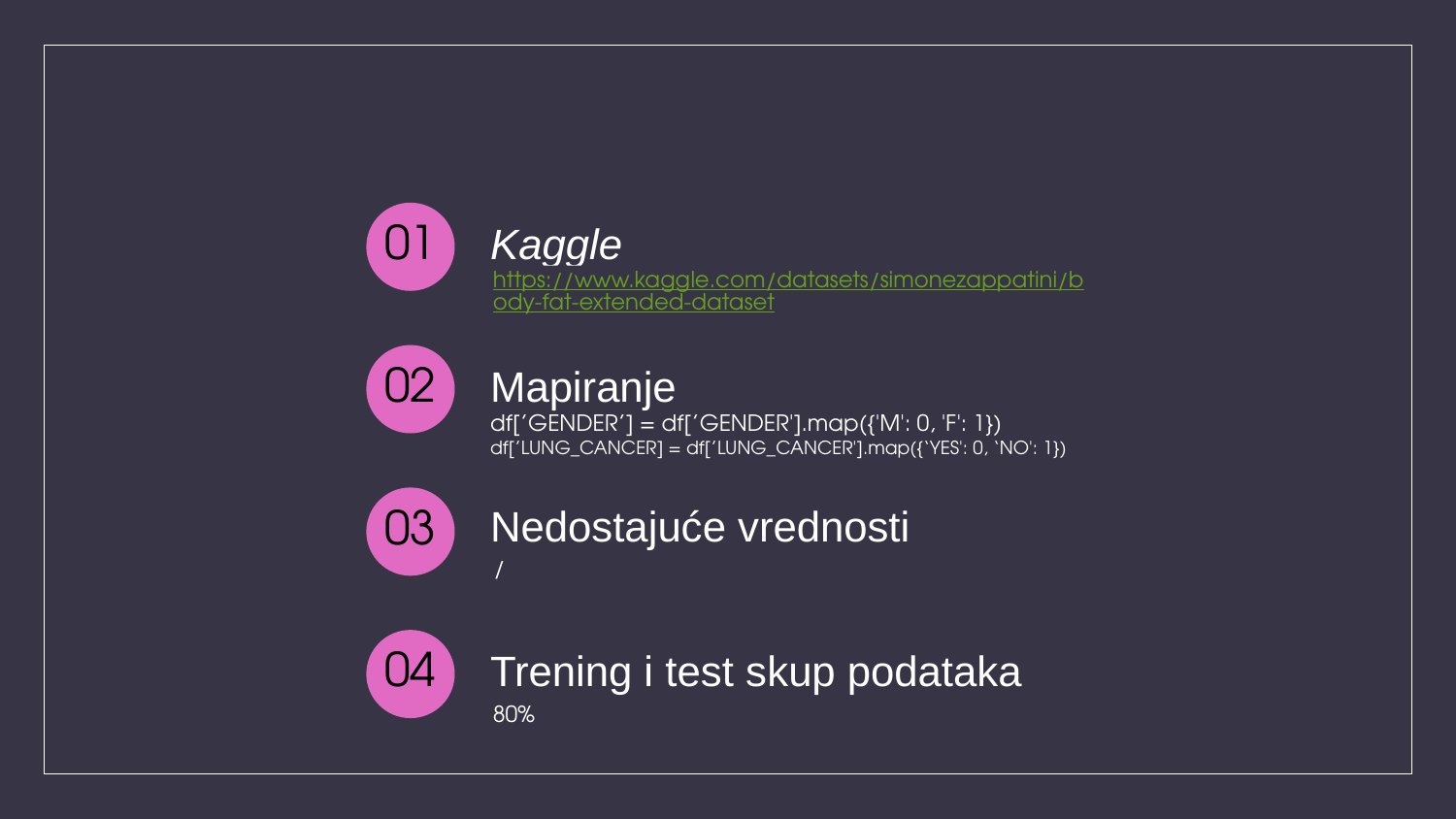

# 01

Kaggle
https://www.kaggle.com/datasets/simonezappatini/body-fat-extended-dataset
02

Mapiranje
df[’GENDER’] = df[’GENDER'].map({'M': 0, 'F': 1})
df[’LUNG_CANCER] = df[’LUNG_CANCER'].map({‘YES': 0, ‘NO': 1})

03

Nedostajuće vrednosti
    /
04

Trening i test skup podataka
80%